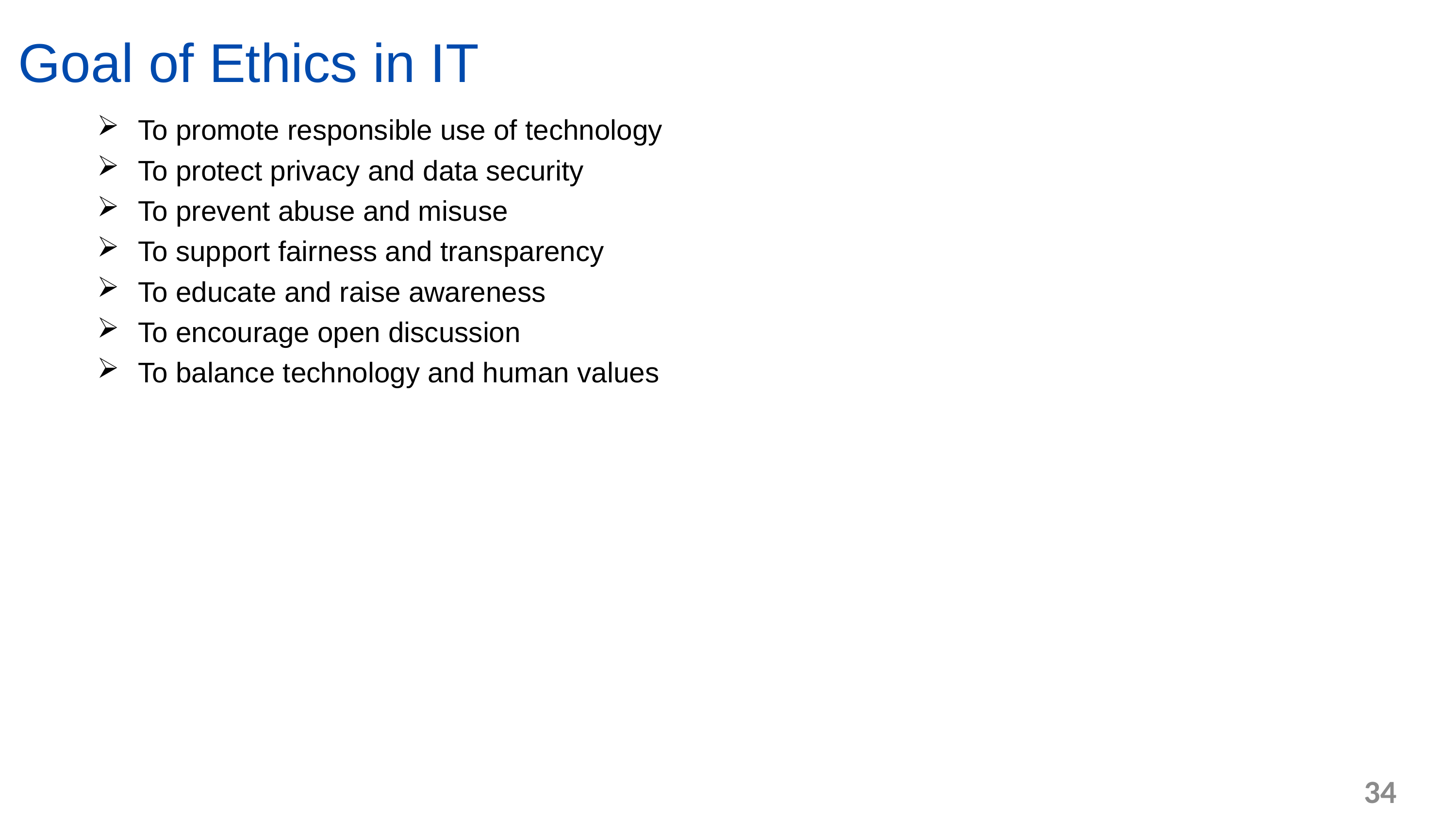

Goal of Ethics in IT
To promote responsible use of technology
To protect privacy and data security
To prevent abuse and misuse
To support fairness and transparency
To educate and raise awareness
To encourage open discussion
To balance technology and human values
34